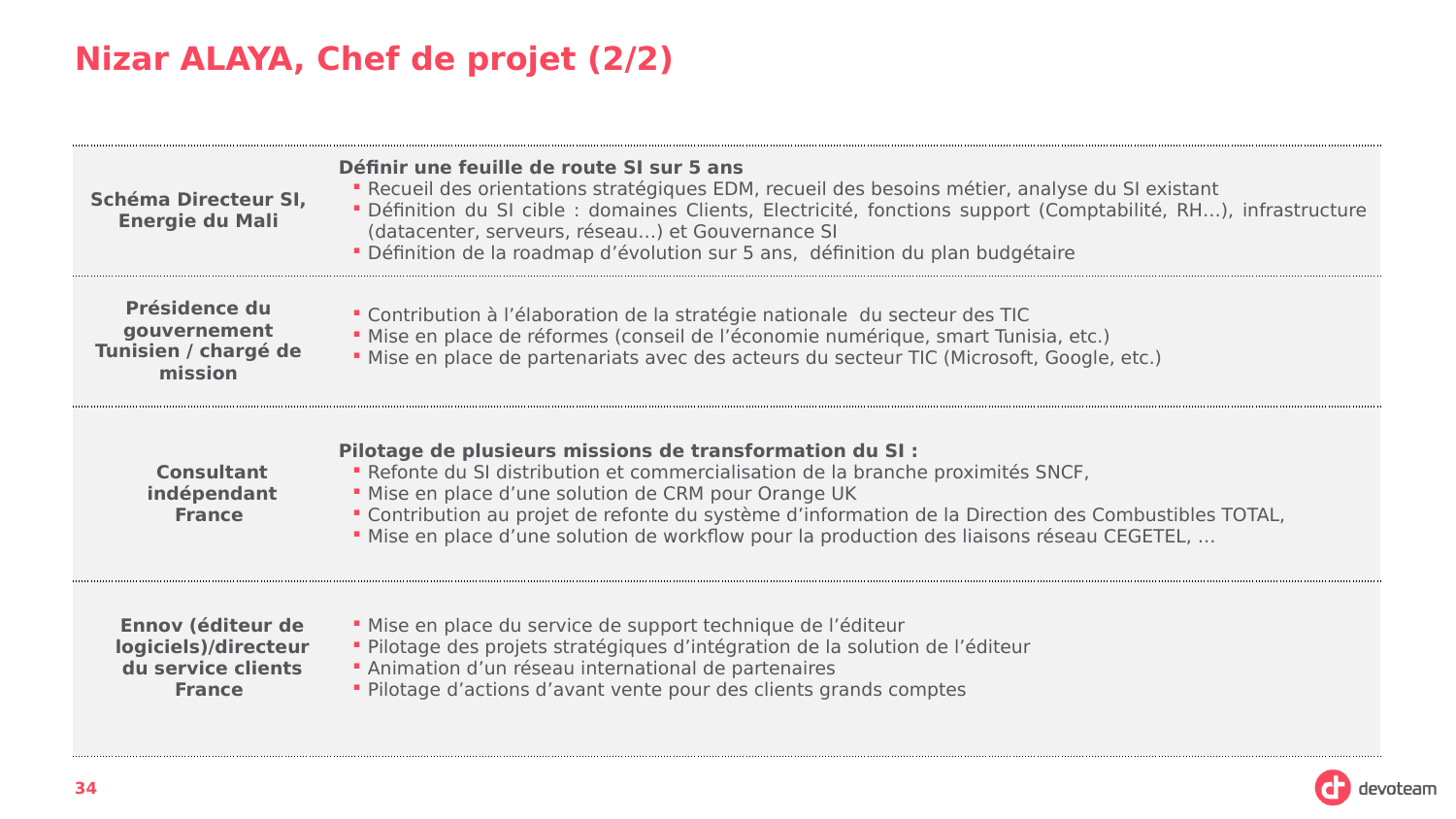

# Nizar ALAYA, Chef de projet (2/2)

| Schéma Directeur SI, Energie du Mali | Définir une feuille de route SI sur 5 ans Recueil des orientations stratégiques EDM, recueil des besoins métier, analyse du SI existant Définition du SI cible : domaines Clients, Electricité, fonctions support (Comptabilité, RH…), infrastructure (datacenter, serveurs, réseau…) et Gouvernance SI Définition de la roadmap d’évolution sur 5 ans, définition du plan budgétaire |
| --- | --- |
| Présidence du gouvernement Tunisien / chargé de mission | Contribution à l’élaboration de la stratégie nationale du secteur des TIC Mise en place de réformes (conseil de l’économie numérique, smart Tunisia, etc.) Mise en place de partenariats avec des acteurs du secteur TIC (Microsoft, Google, etc.) |
| Consultant indépendant France | Pilotage de plusieurs missions de transformation du SI : Refonte du SI distribution et commercialisation de la branche proximités SNCF, Mise en place d’une solution de CRM pour Orange UK Contribution au projet de refonte du système d’information de la Direction des Combustibles TOTAL, Mise en place d’une solution de workflow pour la production des liaisons réseau CEGETEL, … |
| Ennov (éditeur de logiciels)/directeur du service clients France | Mise en place du service de support technique de l’éditeur Pilotage des projets stratégiques d’intégration de la solution de l’éditeur Animation d’un réseau international de partenaires Pilotage d’actions d’avant vente pour des clients grands comptes |
34